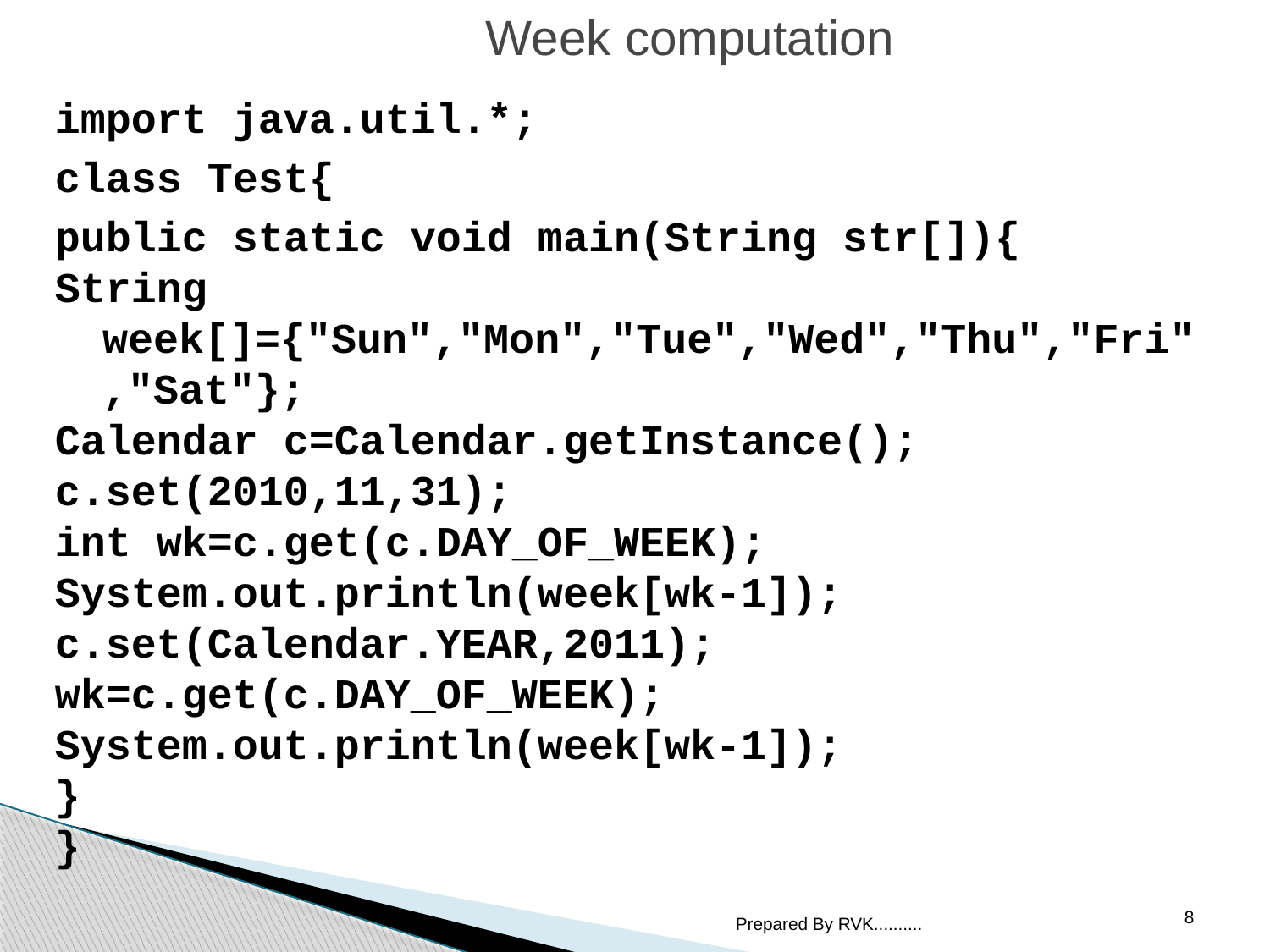

Week computation

import java.util.*;
class Test{
public static void main(String str[]){
String week[]={"Sun","Mon","Tue","Wed","Thu","Fri","Sat"};
Calendar c=Calendar.getInstance();
c.set(2010,11,31);
int wk=c.get(c.DAY_OF_WEEK);
System.out.println(week[wk-1]);
c.set(Calendar.YEAR,2011);
wk=c.get(c.DAY_OF_WEEK);
System.out.println(week[wk-1]);
}
}

8
Prepared By RVK..........